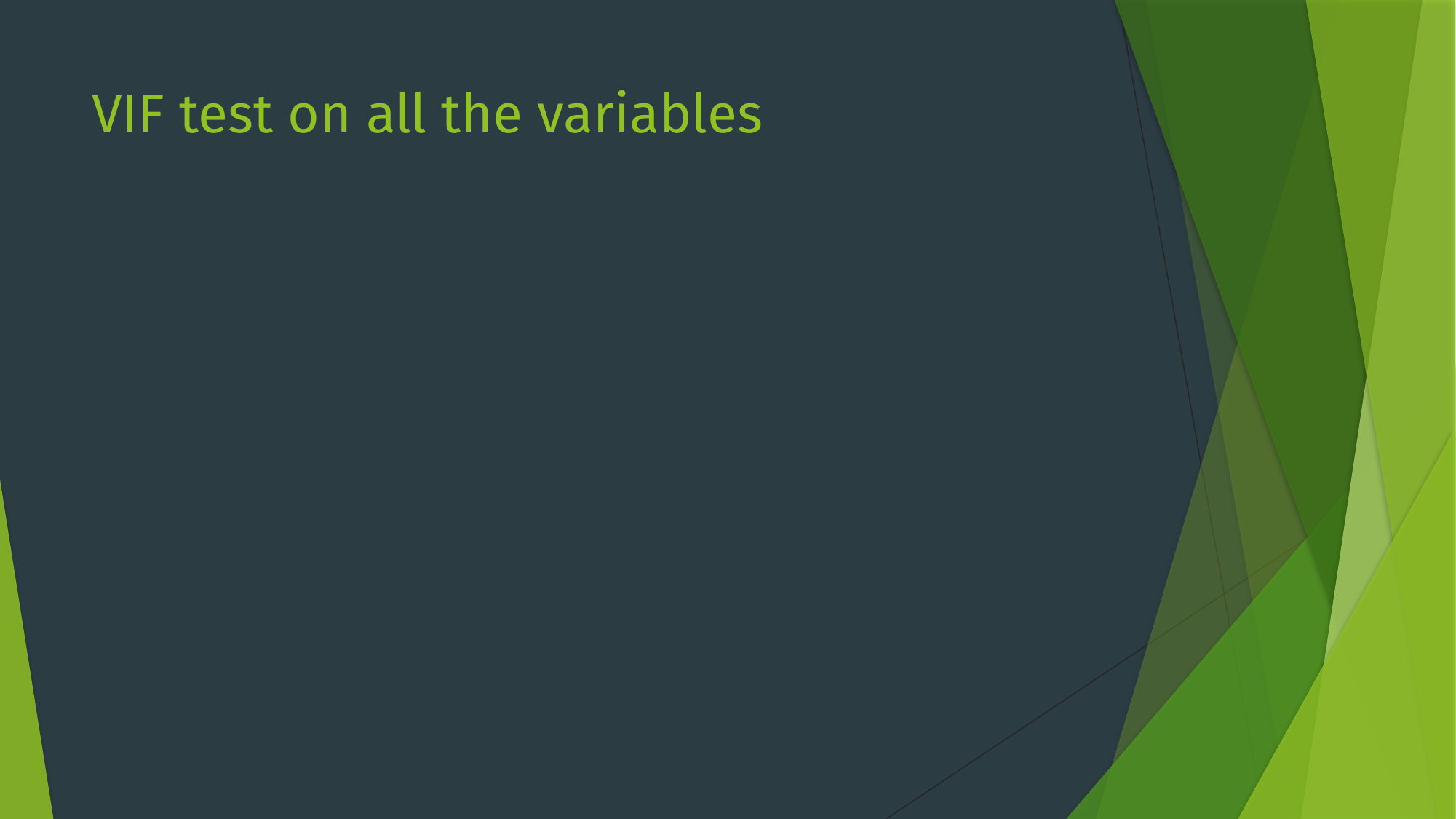

# VIF test on all the variables